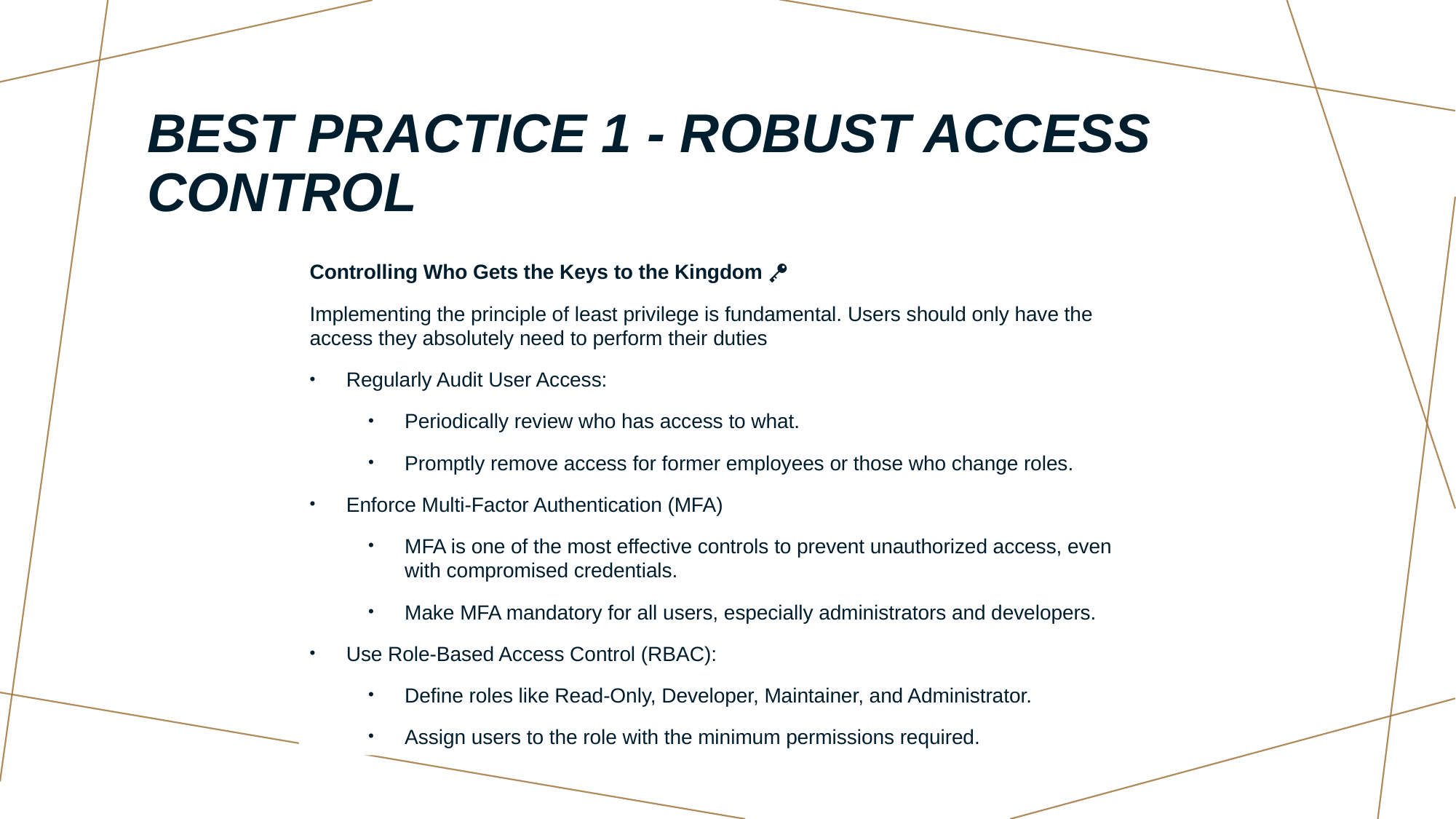

# Best Practice 1 - Robust Access Control
Controlling Who Gets the Keys to the Kingdom 🔑
Implementing the principle of least privilege is fundamental. Users should only have the access they absolutely need to perform their duties
Regularly Audit User Access:
Periodically review who has access to what.
Promptly remove access for former employees or those who change roles.
Enforce Multi-Factor Authentication (MFA)
MFA is one of the most effective controls to prevent unauthorized access, even with compromised credentials.
Make MFA mandatory for all users, especially administrators and developers.
Use Role-Based Access Control (RBAC):
Define roles like Read-Only, Developer, Maintainer, and Administrator.
Assign users to the role with the minimum permissions required.